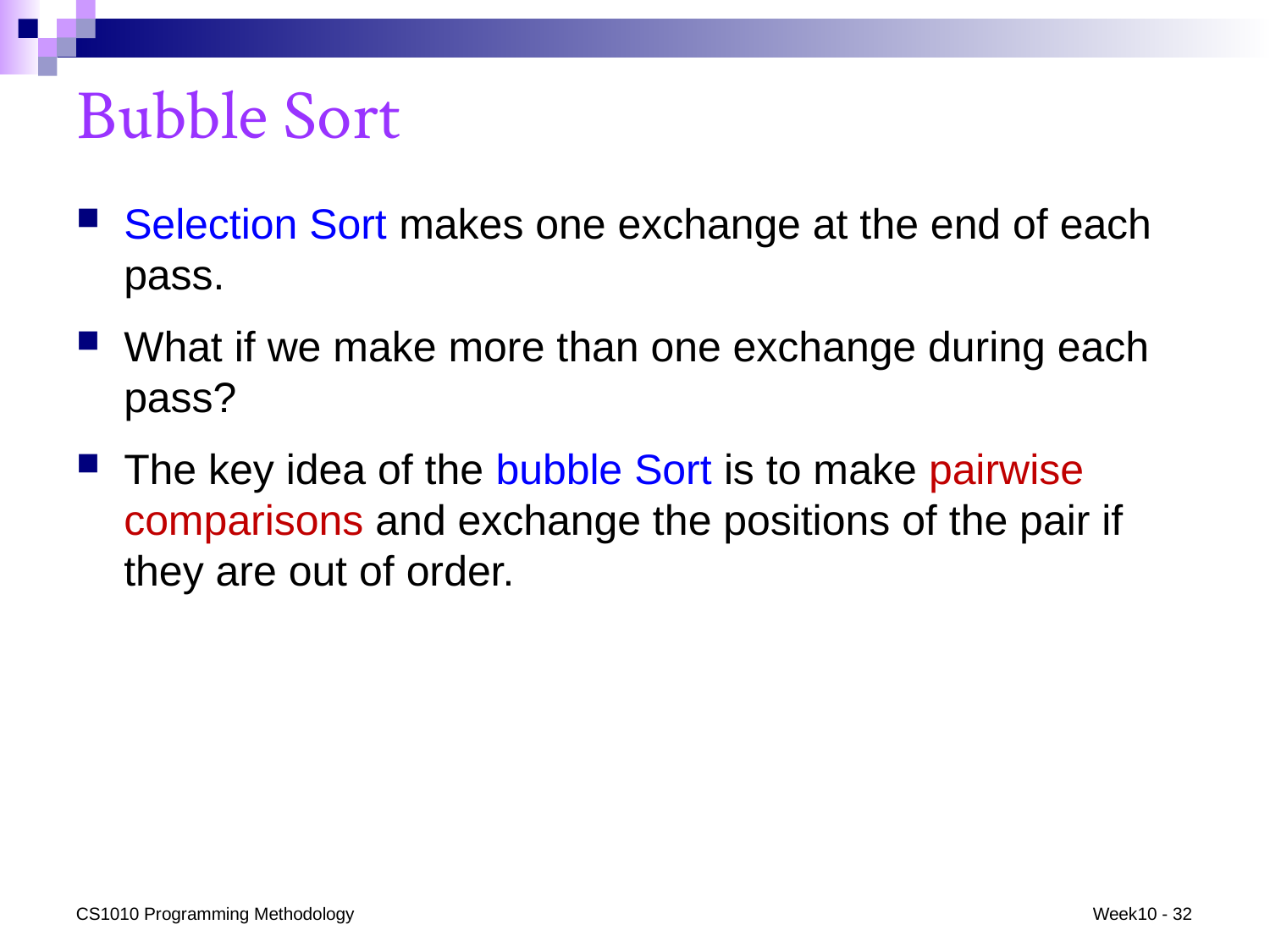

# Bubble Sort
Selection Sort makes one exchange at the end of each pass.
What if we make more than one exchange during each pass?
The key idea of the bubble Sort is to make pairwise comparisons and exchange the positions of the pair if they are out of order.
CS1010 Programming Methodology
Week10 - 32